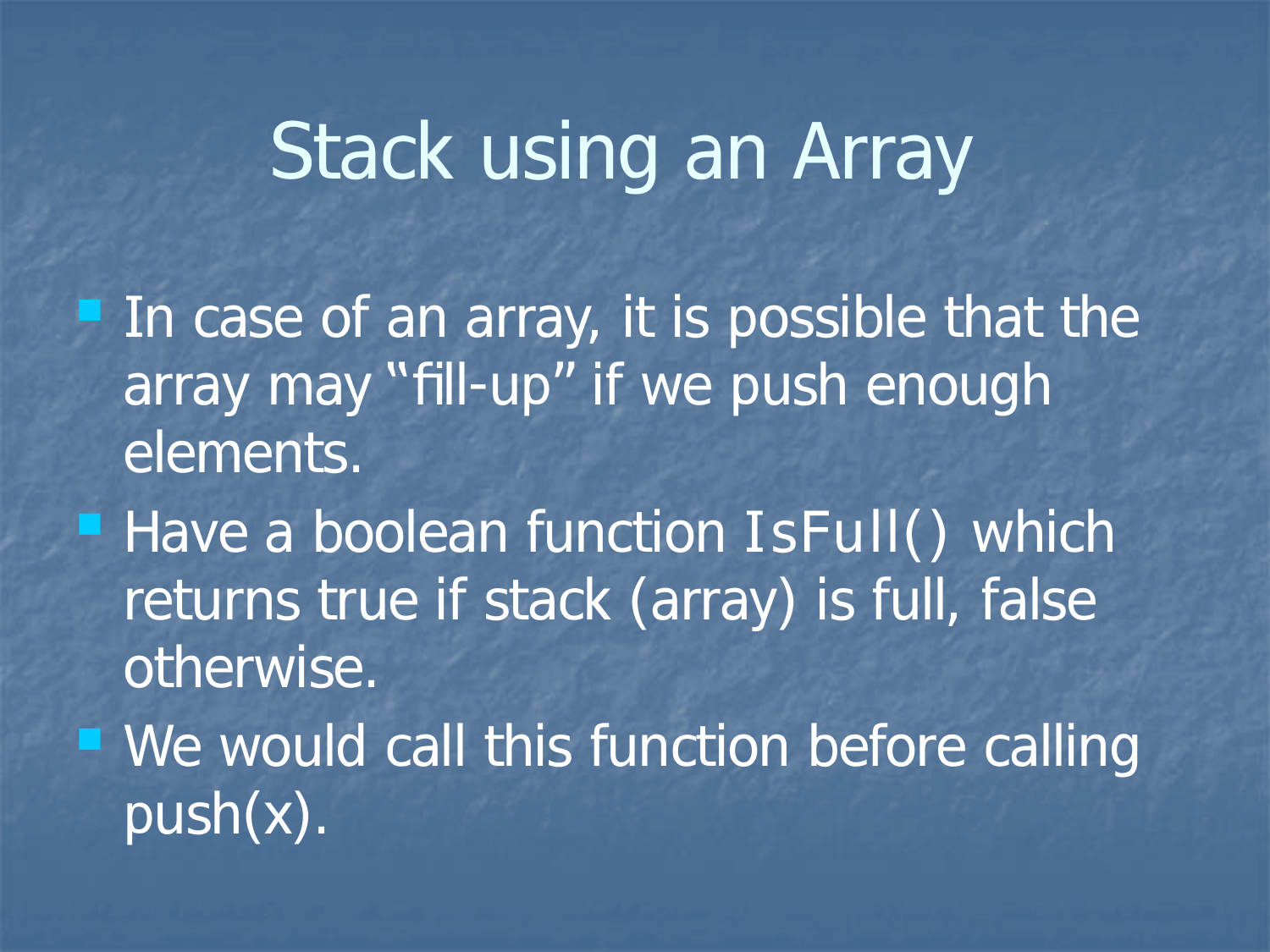

# Stack using an Array
In case of an array, it is possible that the array may “fill-up” if we push enough elements.
Have a boolean function IsFull() which returns true if stack (array) is full, false otherwise.
We would call this function before calling push(x).